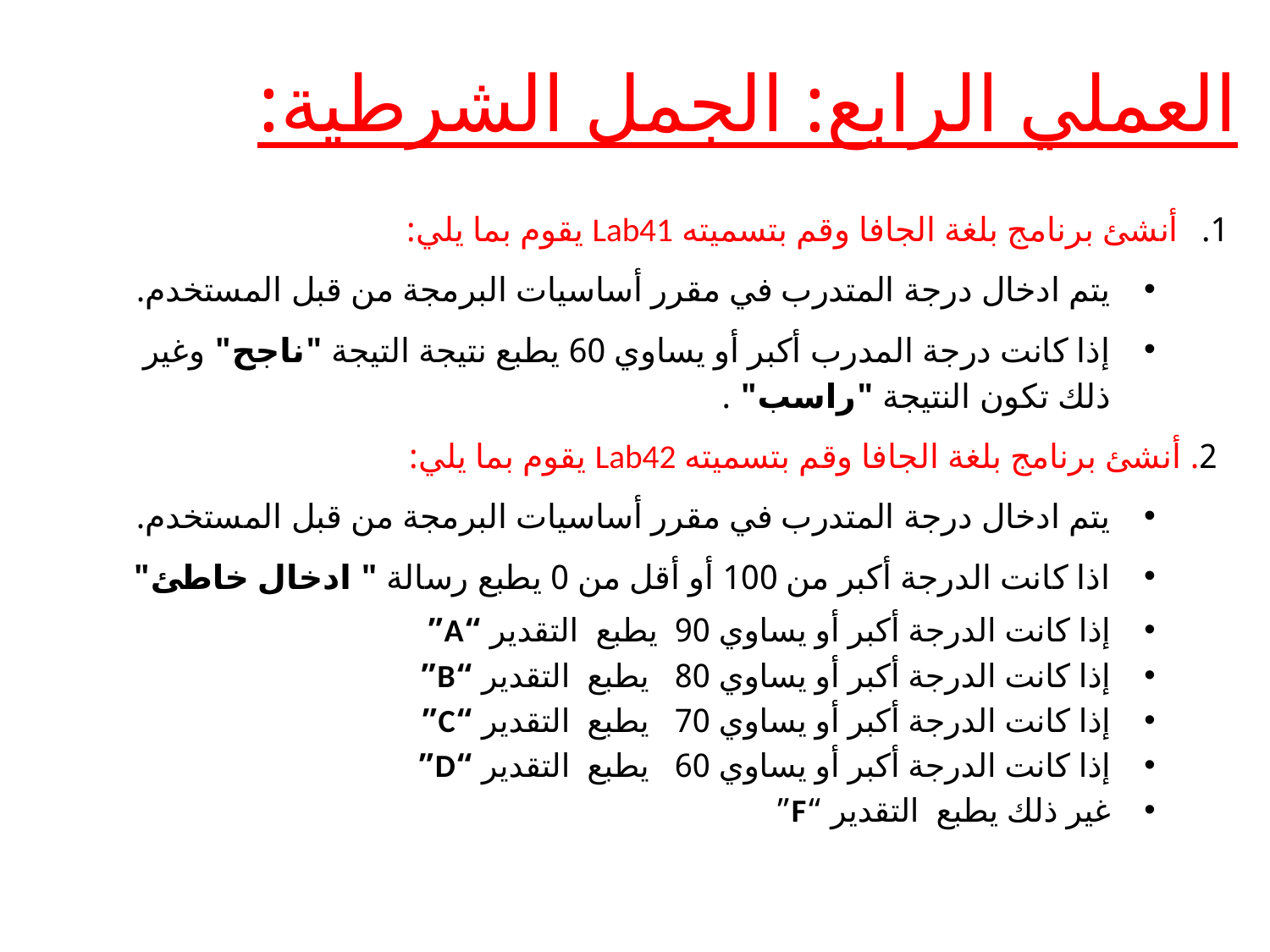

# العملي الرابع: الجمل الشرطية:
 أنشئ برنامج بلغة الجافا وقم بتسميته Lab41 يقوم بما يلي:
يتم ادخال درجة المتدرب في مقرر أساسيات البرمجة من قبل المستخدم.
إذا كانت درجة المدرب أكبر أو يساوي 60 يطبع نتيجة التيجة "ناجح" وغير ذلك تكون النتيجة "راسب" .
2. أنشئ برنامج بلغة الجافا وقم بتسميته Lab42 يقوم بما يلي:
يتم ادخال درجة المتدرب في مقرر أساسيات البرمجة من قبل المستخدم.
اذا كانت الدرجة أكبر من 100 أو أقل من 0 يطبع رسالة " ادخال خاطئ"
إذا كانت الدرجة أكبر أو يساوي 90  يطبع  التقدير “A”
إذا كانت الدرجة أكبر أو يساوي 80   يطبع  التقدير “B”
إذا كانت الدرجة أكبر أو يساوي 70   يطبع  التقدير “C”
إذا كانت الدرجة أكبر أو يساوي 60   يطبع  التقدير “D”
غير ذلك يطبع  التقدير “F”